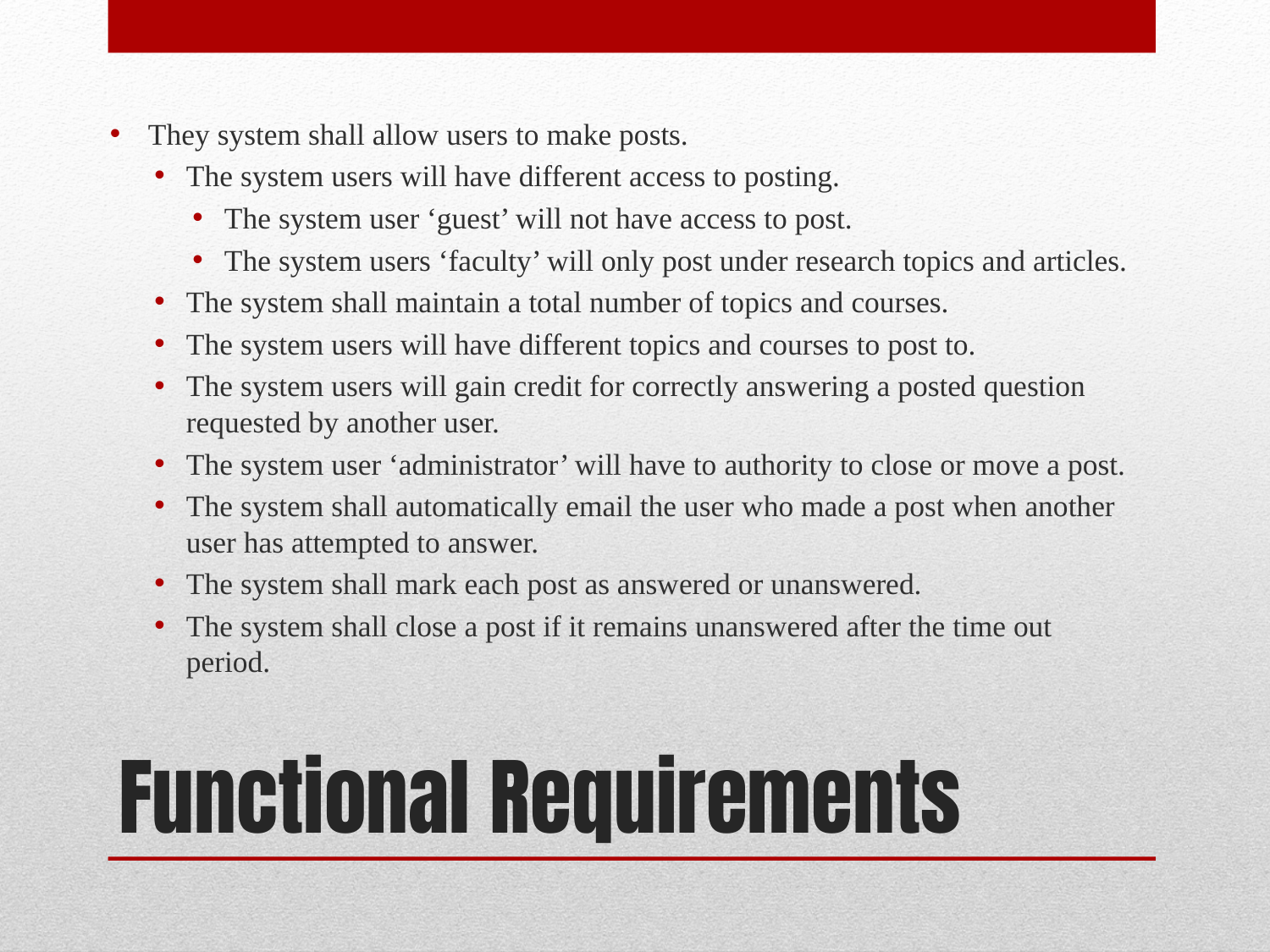

They system shall allow users to make posts.
The system users will have different access to posting.
The system user ‘guest’ will not have access to post.
The system users ‘faculty’ will only post under research topics and articles.
The system shall maintain a total number of topics and courses.
The system users will have different topics and courses to post to.
The system users will gain credit for correctly answering a posted question requested by another user.
The system user ‘administrator’ will have to authority to close or move a post.
The system shall automatically email the user who made a post when another user has attempted to answer.
The system shall mark each post as answered or unanswered.
The system shall close a post if it remains unanswered after the time out period.

# Functional Requirements